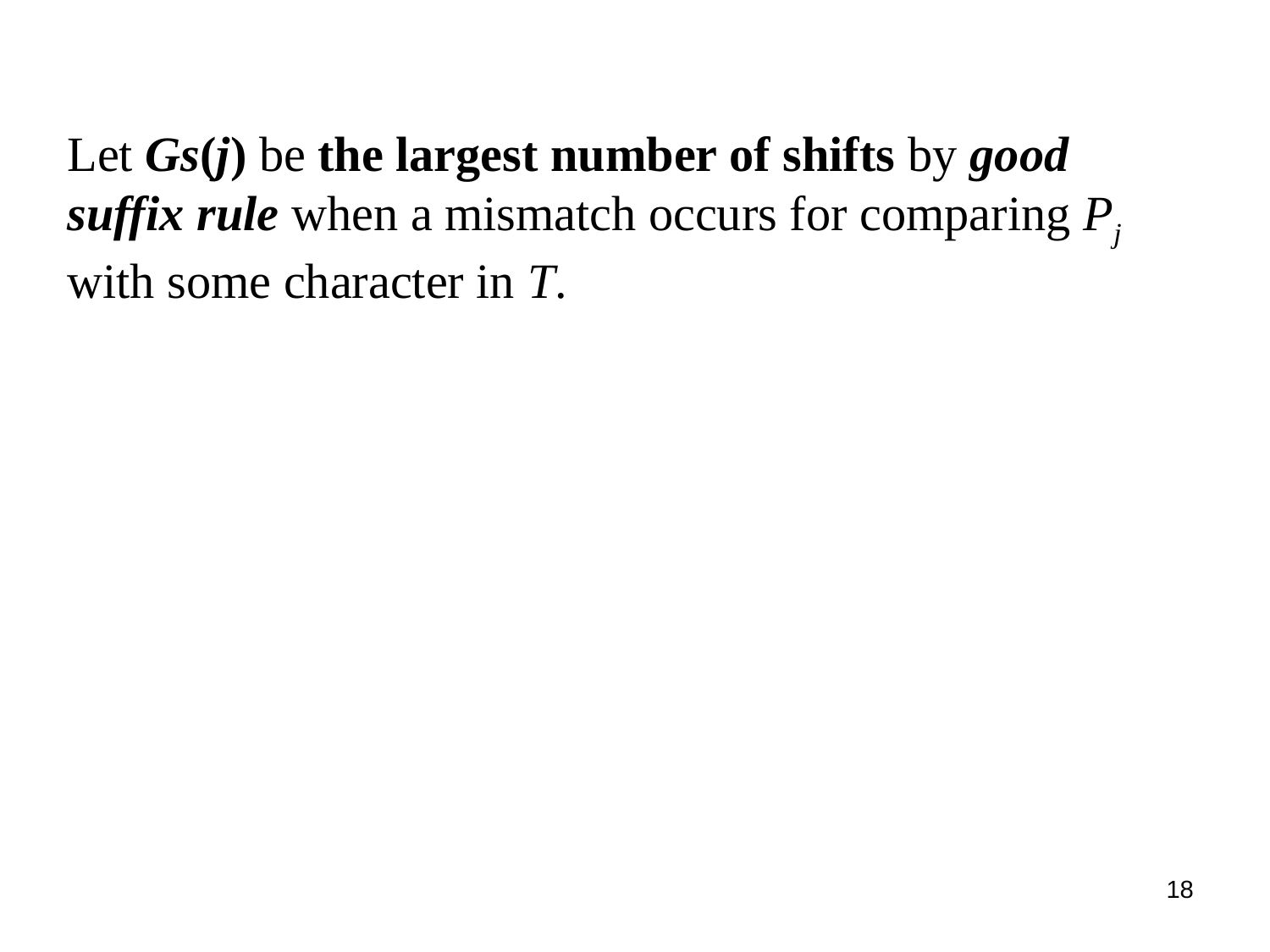

Let Gs(j) be the largest number of shifts by good suffix rule when a mismatch occurs for comparing Pj with some character in T.
18